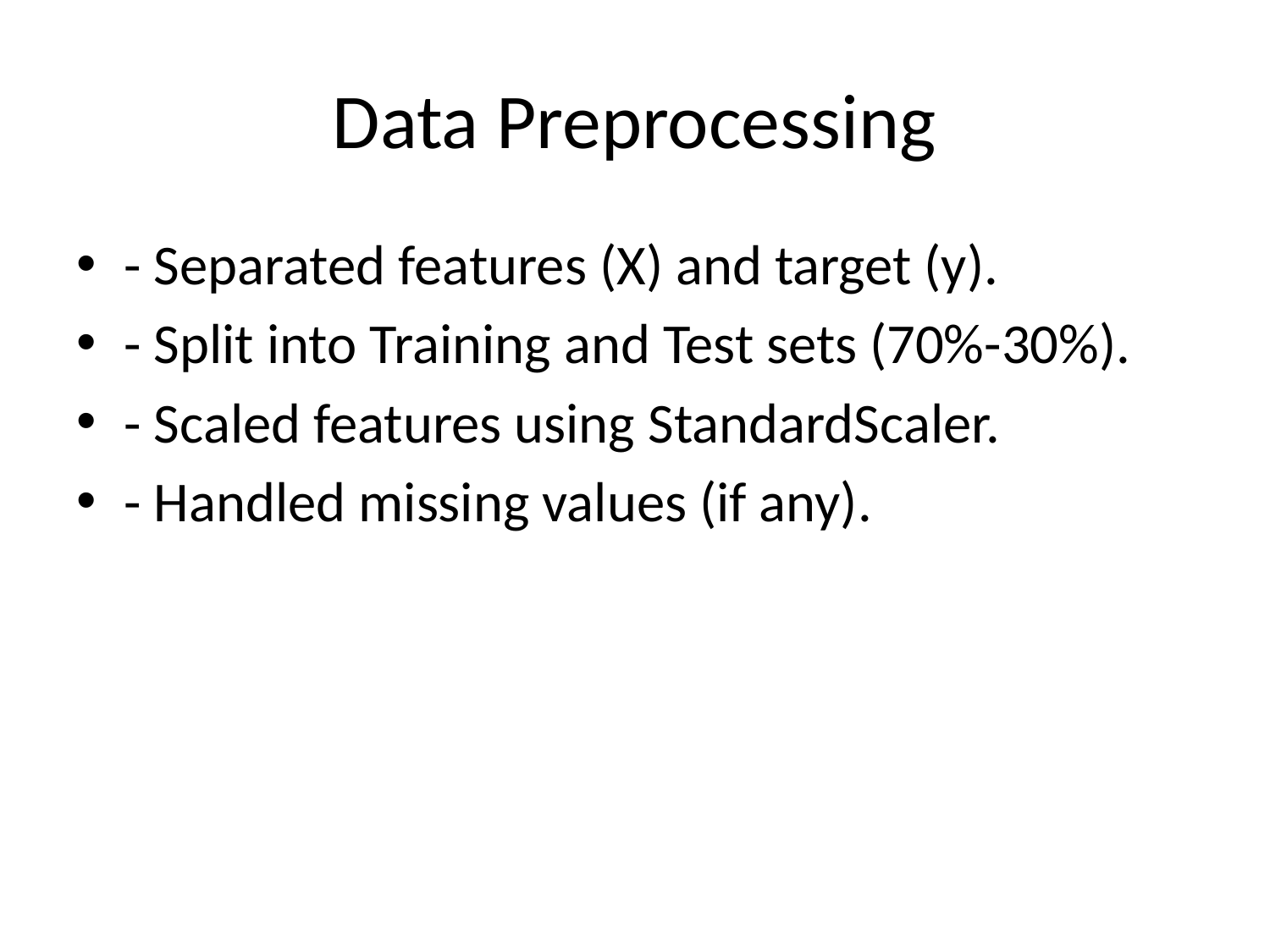

# Data Preprocessing
- Separated features (X) and target (y).
- Split into Training and Test sets (70%-30%).
- Scaled features using StandardScaler.
- Handled missing values (if any).